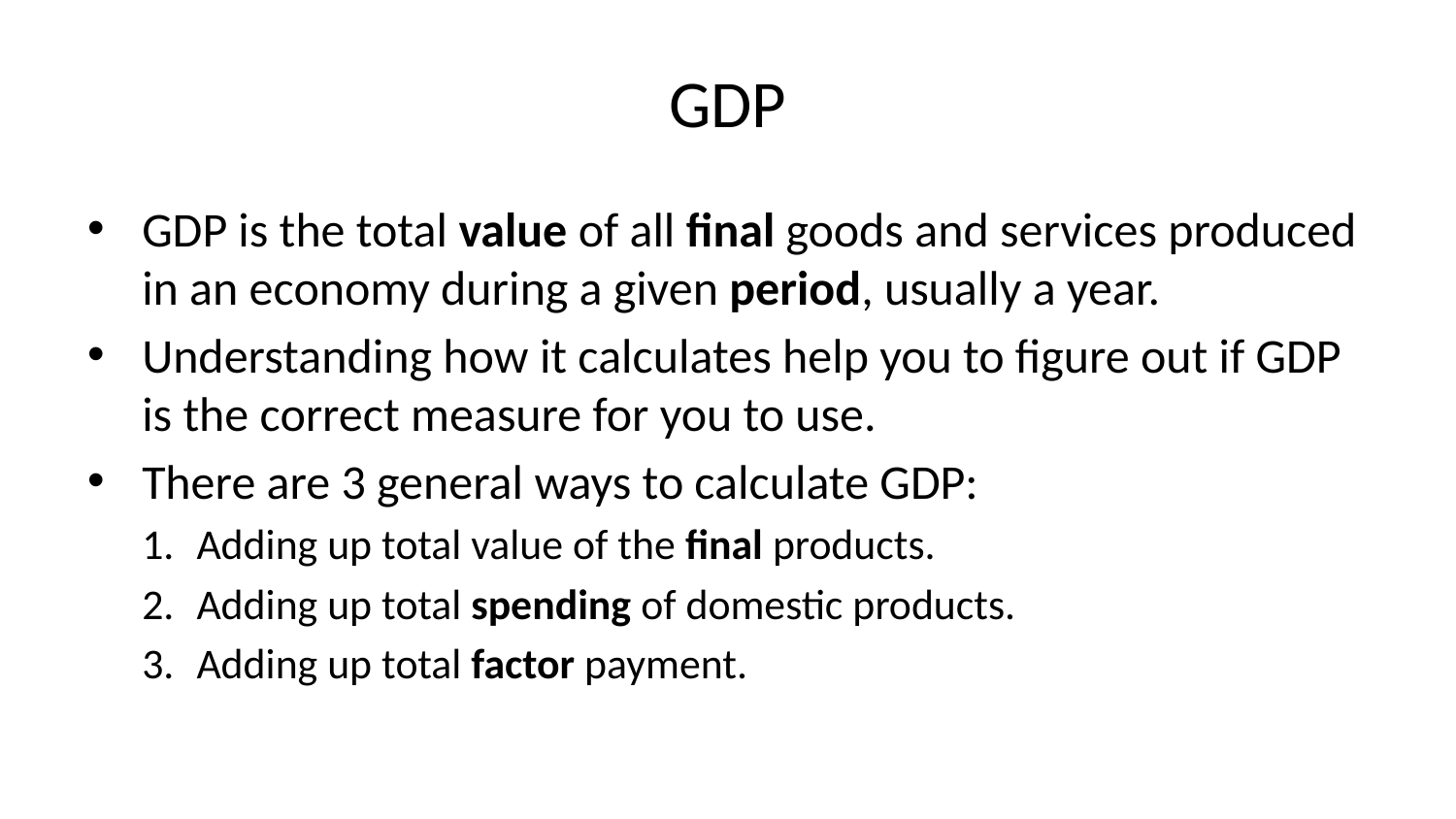

# GDP
GDP is the total value of all final goods and services produced in an economy during a given period, usually a year.
Understanding how it calculates help you to figure out if GDP is the correct measure for you to use.
There are 3 general ways to calculate GDP:
Adding up total value of the final products.
Adding up total spending of domestic products.
Adding up total factor payment.